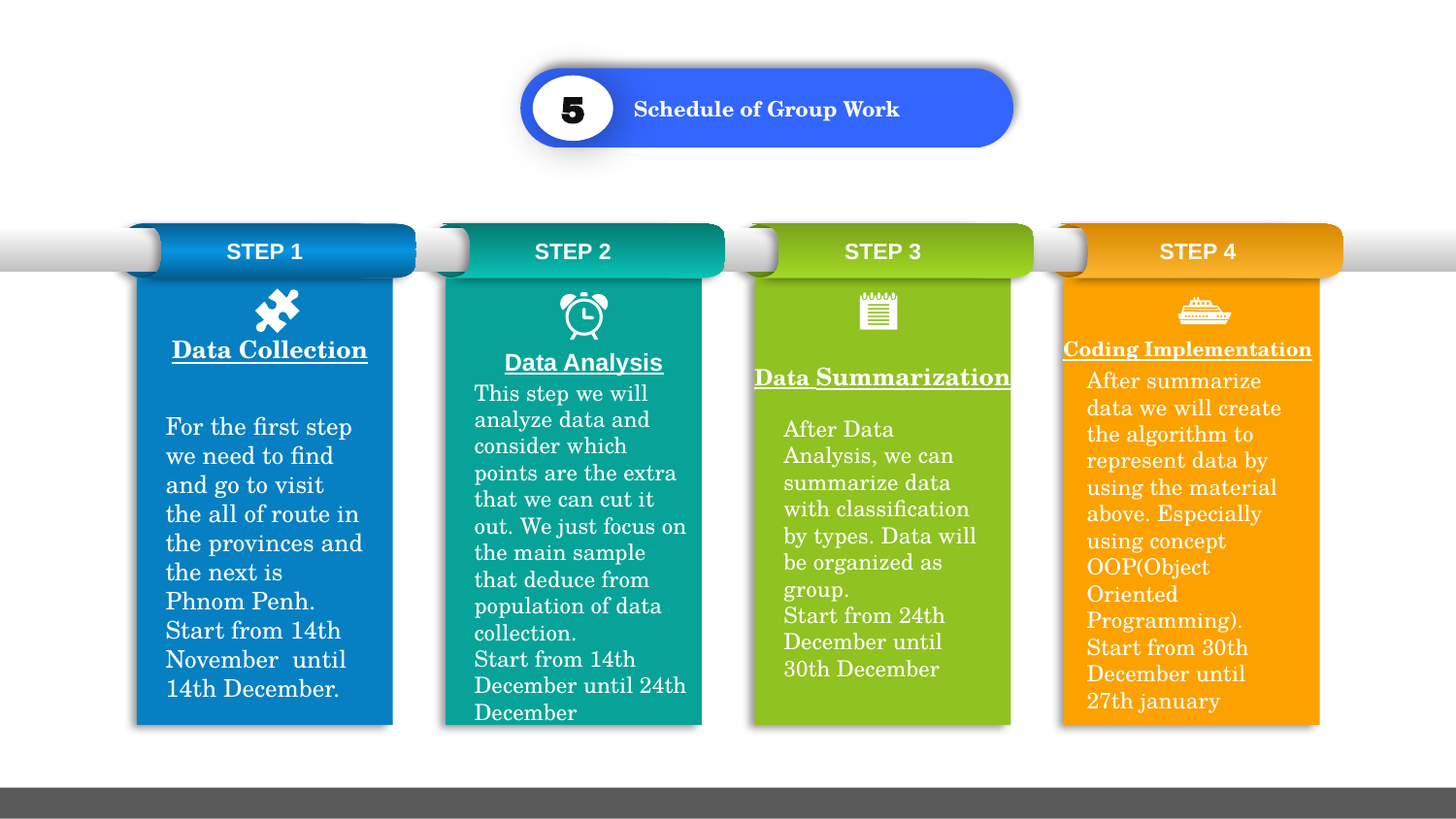

Schedule of Group Work
5

STEP 1
STEP 2
STEP 3
STEP 4

Data Collection
For the first step we need to find and go to visit the all of route in the provinces and the next is Phnom Penh.
Start from 14th November  until 14th December.
Coding Implementation
After summarize data we will create the algorithm to represent data by using the material above. Especially using concept OOP(Object Oriented Programming).
Start from 30th December until  27th january
Data Analysis
This step we will analyze data and consider which points are the extra that we can cut it out. We just focus on the main sample that deduce from population of data collection.
Start from 14th December until 24th December
Data Summarization
After Data Analysis, we can summarize data with classification by types. Data will be organized as group.
Start from 24th December until 30th December